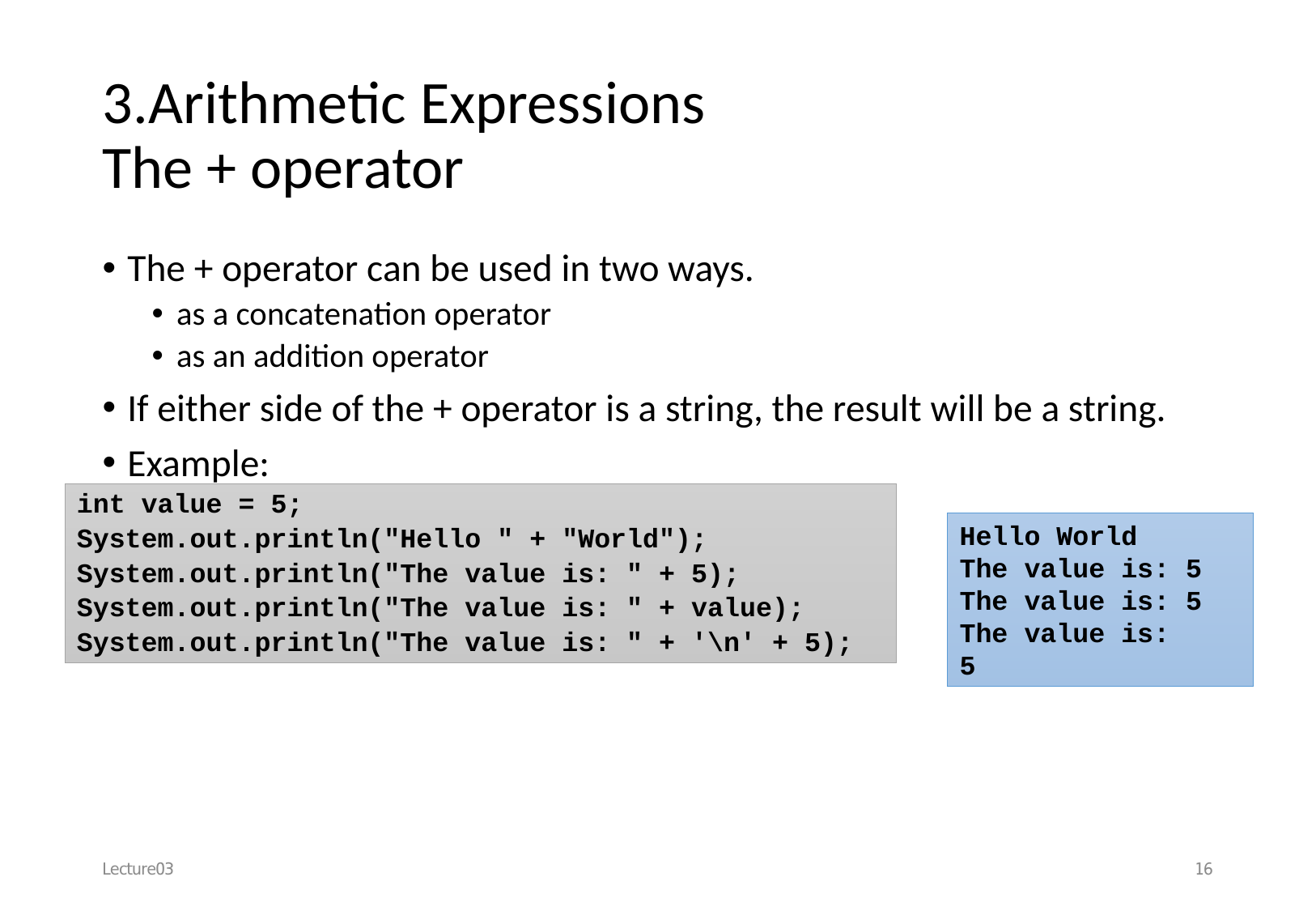

# 3.Arithmetic Expressions The + operator
The + operator can be used in two ways.
as a concatenation operator
as an addition operator
If either side of the + operator is a string, the result will be a string.
Example:

int value = 5;
System.out.println("Hello " + "World");
System.out.println("The value is: " + 5);
System.out.println("The value is: " + value);
System.out.println("The value is: " + '\n' + 5);
Hello World
The value is: 5
The value is: 5
The value is:
5
Lecture03
16